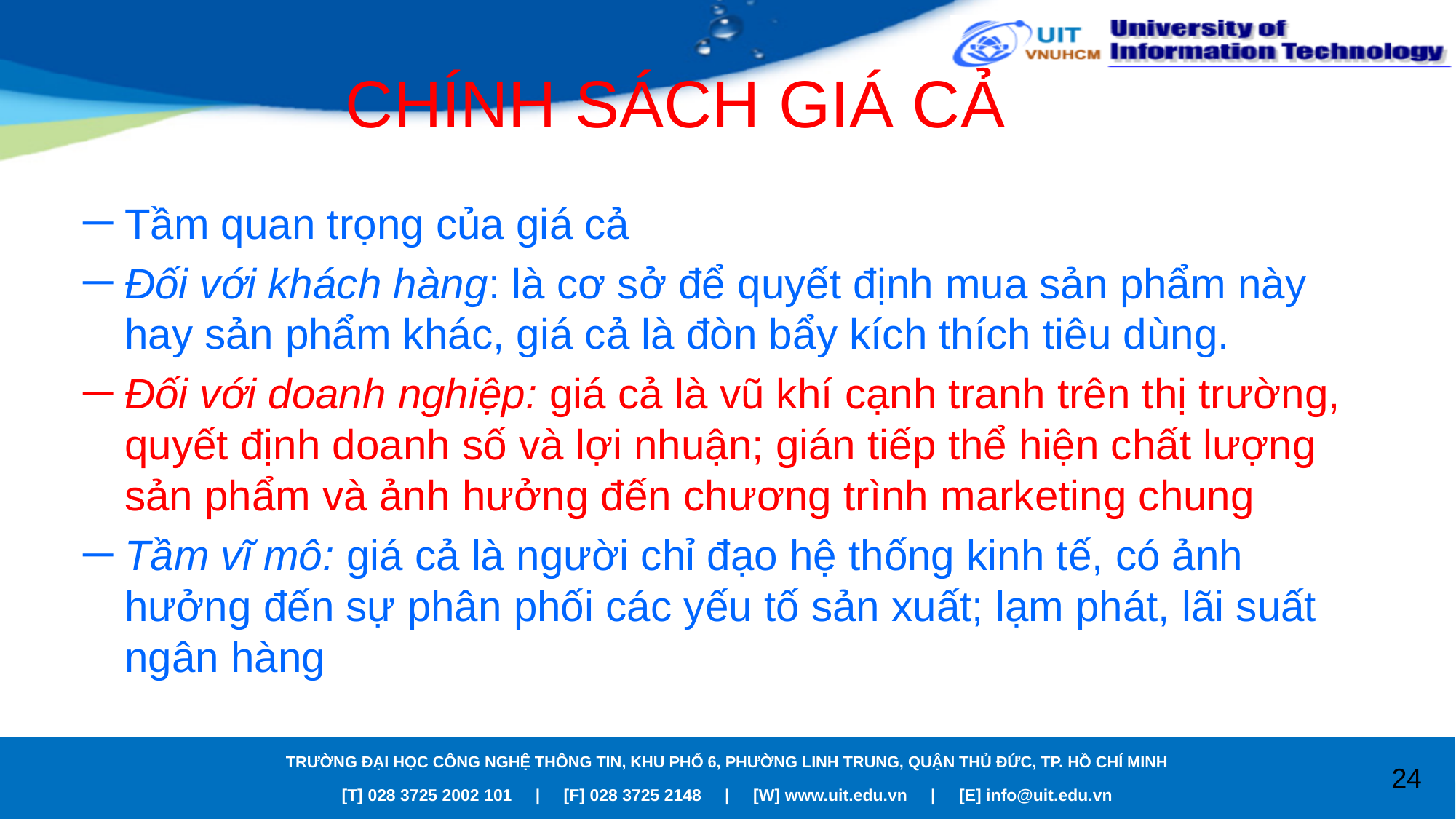

# CHÍNH SÁCH GIÁ CẢ
Tầm quan trọng của giá cả
Đối với khách hàng: là cơ sở để quyết định mua sản phẩm này hay sản phẩm khác, giá cả là đòn bẩy kích thích tiêu dùng.
Đối với doanh nghiệp: giá cả là vũ khí cạnh tranh trên thị trường, quyết định doanh số và lợi nhuận; gián tiếp thể hiện chất lượng sản phẩm và ảnh hưởng đến chương trình marketing chung
Tầm vĩ mô: giá cả là người chỉ đạo hệ thống kinh tế, có ảnh hưởng đến sự phân phối các yếu tố sản xuất; lạm phát, lãi suất ngân hàng